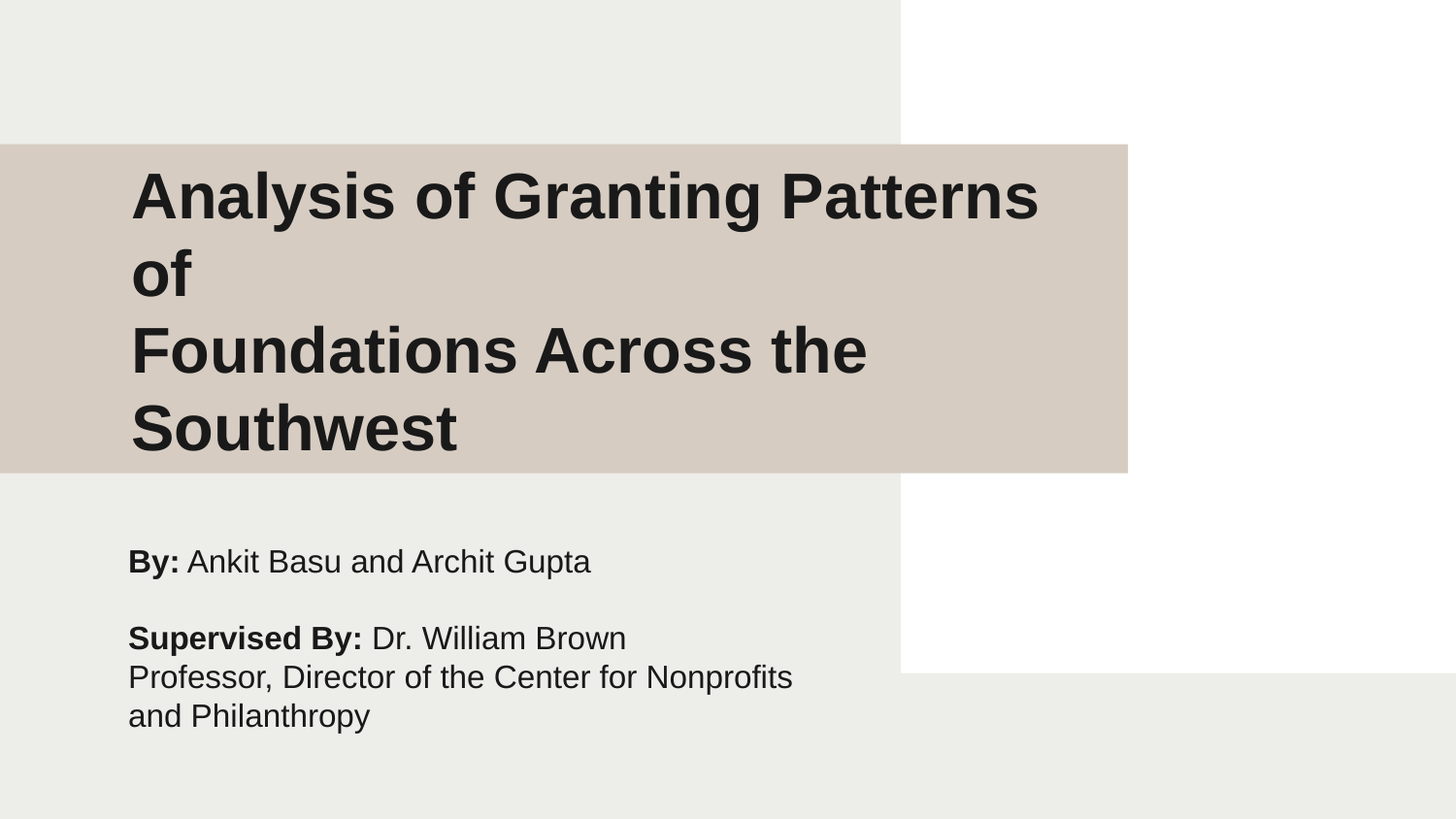

# Analysis of Granting Patterns of
Foundations Across the Southwest
By: Ankit Basu and Archit Gupta

Supervised By: Dr. William Brown
Professor, Director of the Center for Nonprofits and Philanthropy